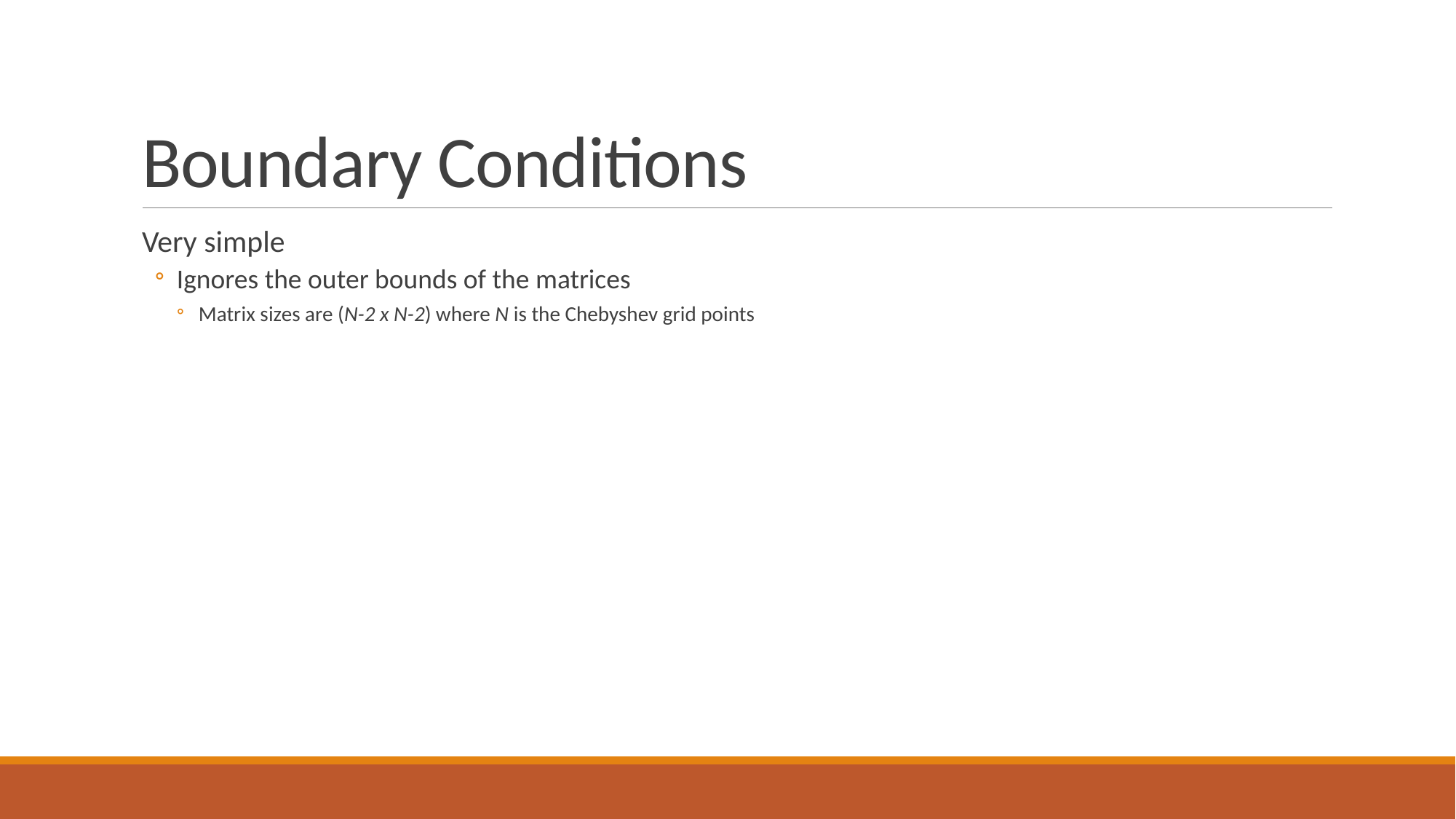

# Boundary Conditions
Very simple
Ignores the outer bounds of the matrices
Matrix sizes are (N-2 x N-2) where N is the Chebyshev grid points